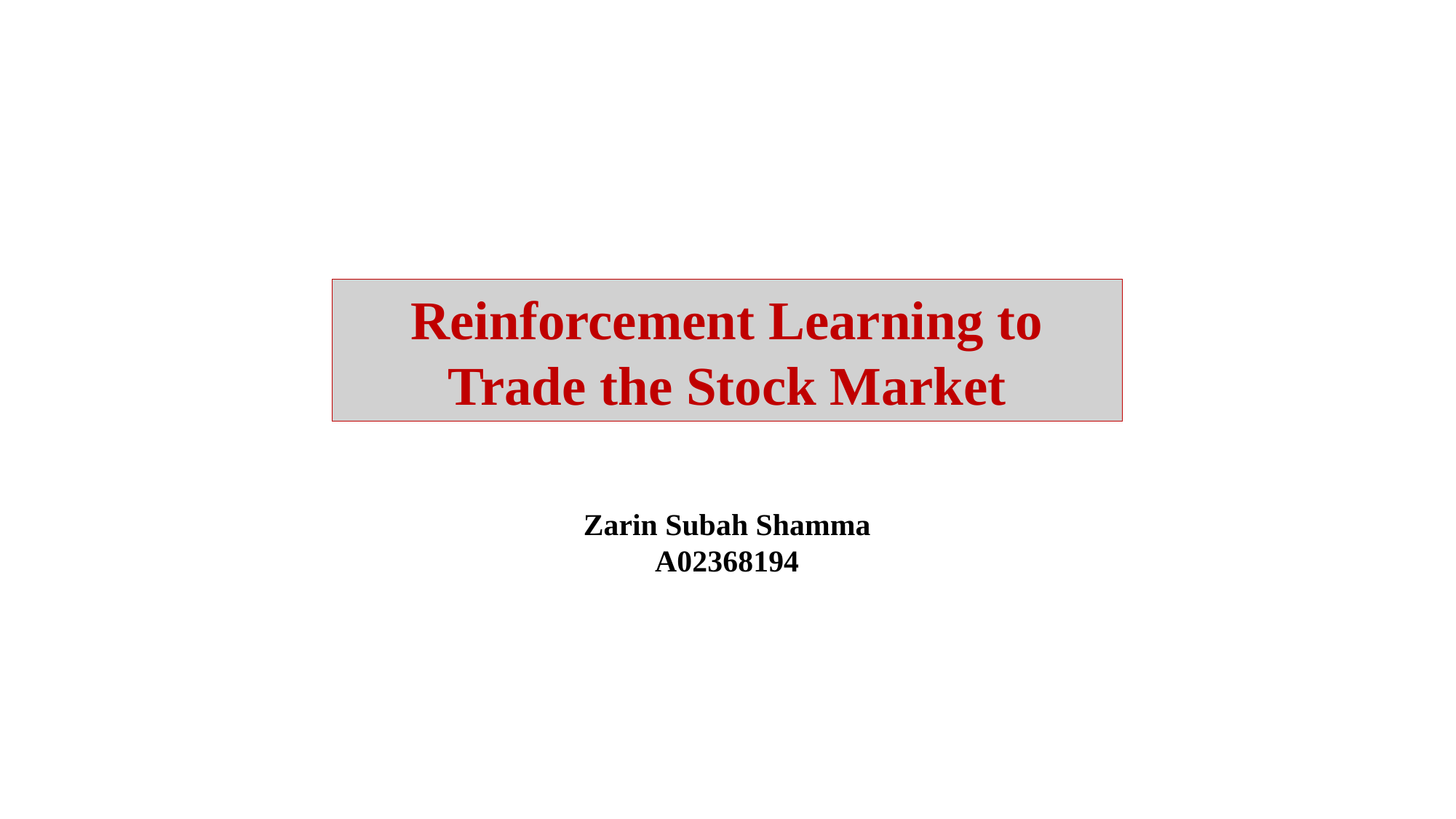

Reinforcement Learning to Trade the Stock Market
Zarin Subah Shamma
A02368194